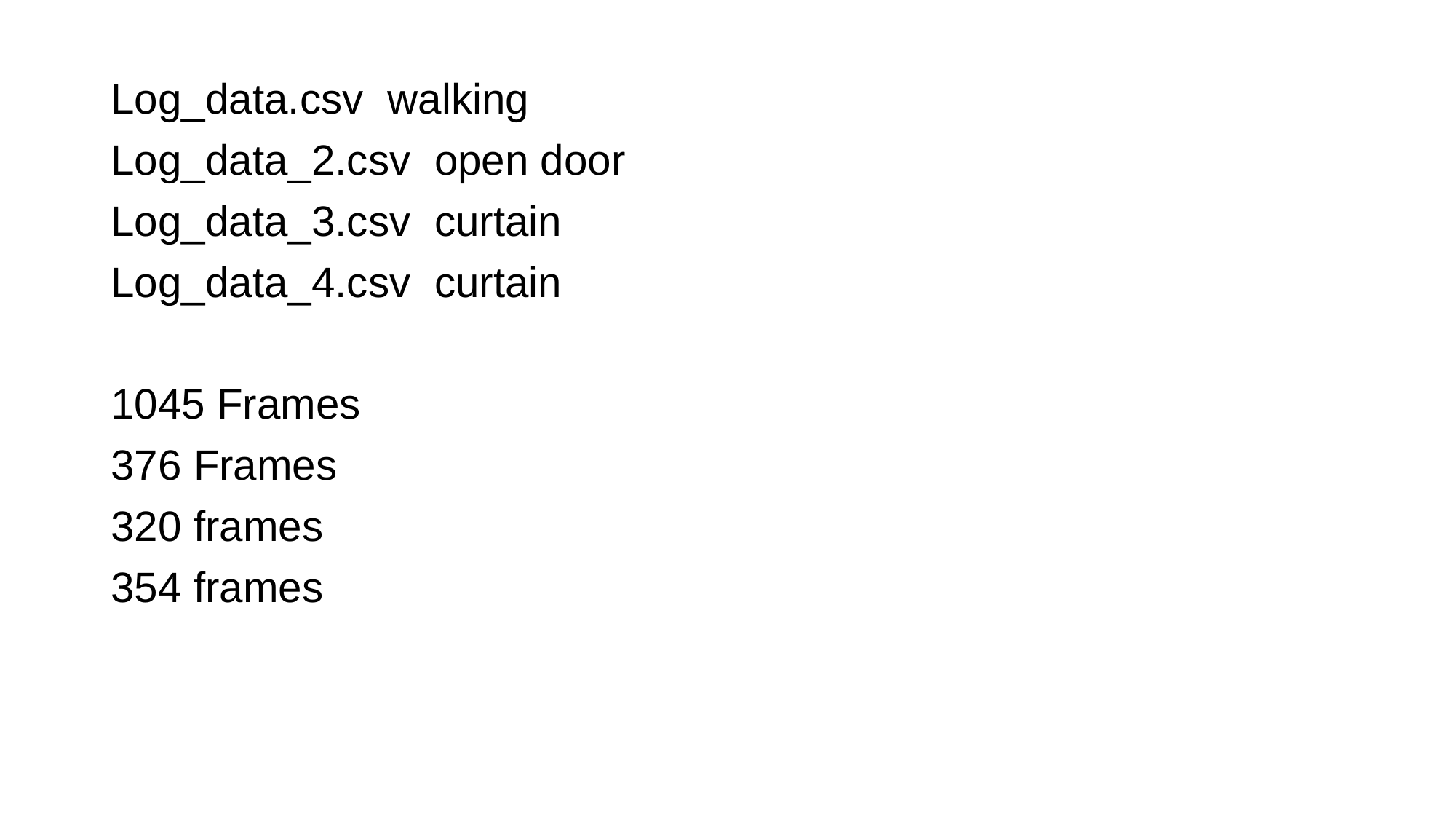

Log_data.csv  walking
Log_data_2.csv  open door
Log_data_3.csv  curtain
Log_data_4.csv  curtain

1045 Frames
376 Frames
320 frames
354 frames